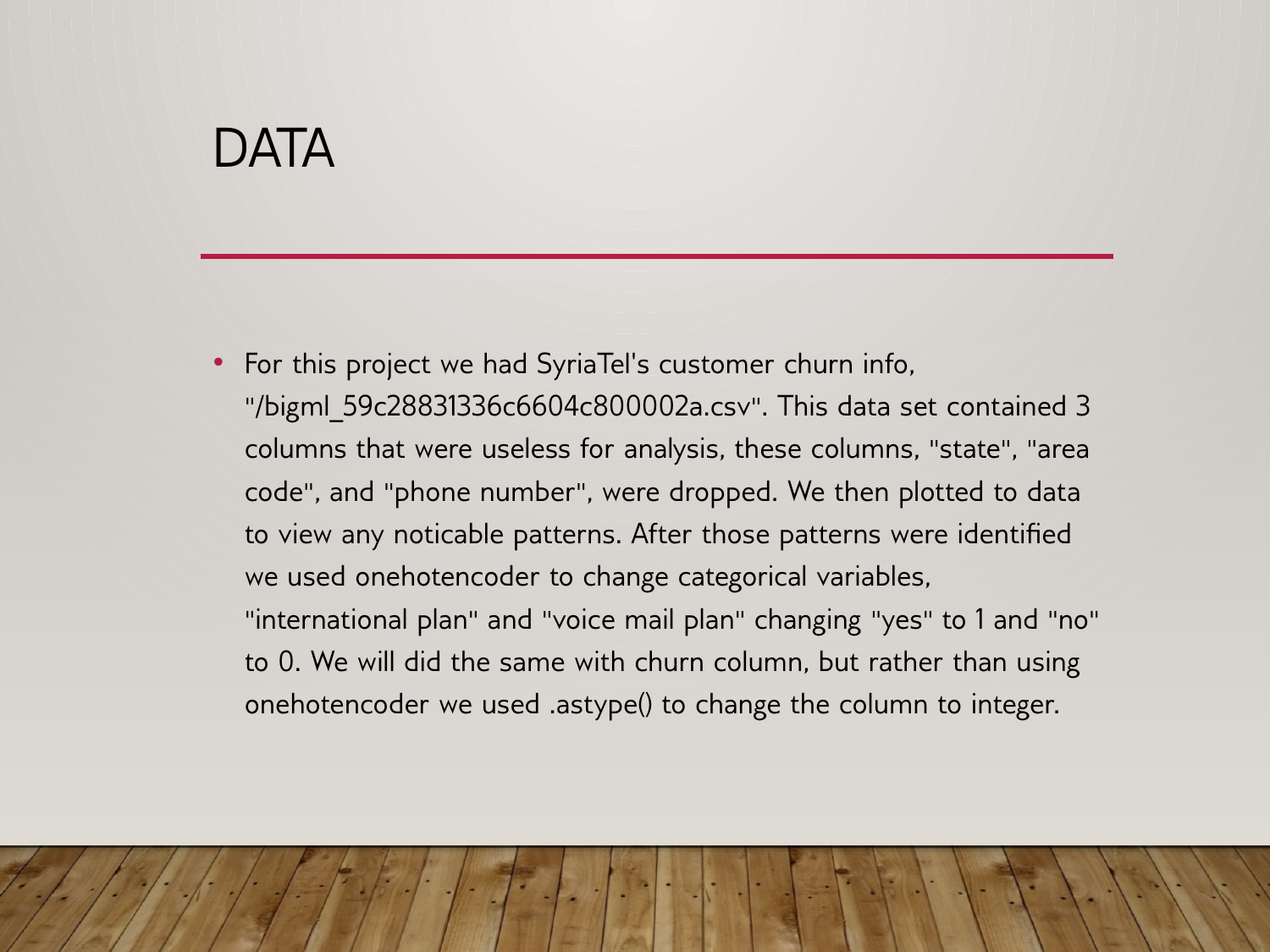

# Data

For this project we had SyriaTel's customer churn info, "/bigml_59c28831336c6604c800002a.csv". This data set contained 3 columns that were useless for analysis, these columns, "state", "area code", and "phone number", were dropped. We then plotted to data to view any noticable patterns. After those patterns were identified we used onehotencoder to change categorical variables,  "international plan" and "voice mail plan" changing "yes" to 1 and "no" to 0. We will did the same with churn column, but rather than using onehotencoder we used .astype() to change the column to integer.